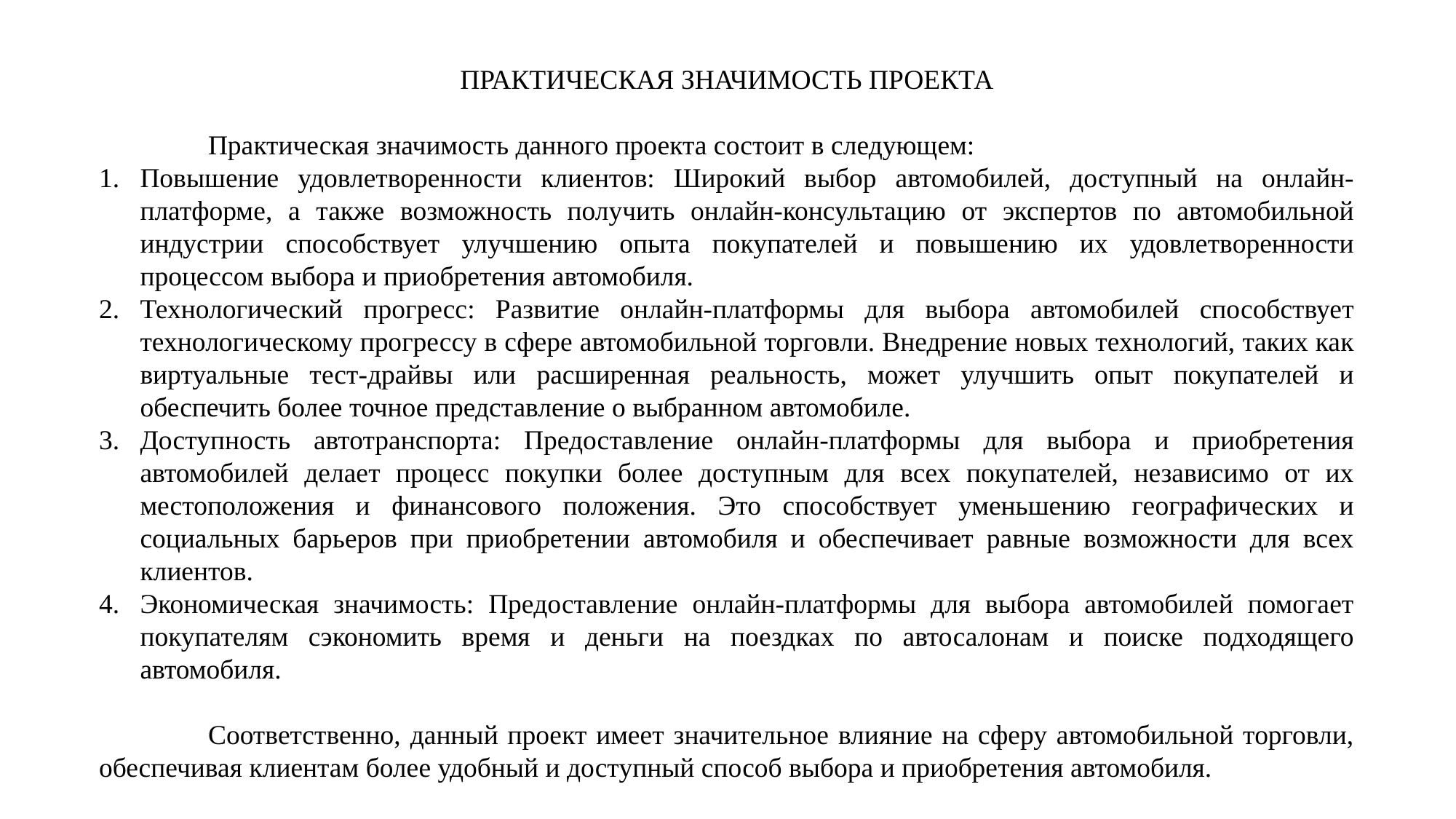

ПРАКТИЧЕСКАЯ ЗНАЧИМОСТЬ ПРОЕКТА

	Практическая значимость данного проекта состоит в следующем:
Повышение удовлетворенности клиентов: Широкий выбор автомобилей, доступный на онлайн-платформе, а также возможность получить онлайн-консультацию от экспертов по автомобильной индустрии способствует улучшению опыта покупателей и повышению их удовлетворенности процессом выбора и приобретения автомобиля.
Технологический прогресс: Развитие онлайн-платформы для выбора автомобилей способствует технологическому прогрессу в сфере автомобильной торговли. Внедрение новых технологий, таких как виртуальные тест-драйвы или расширенная реальность, может улучшить опыт покупателей и обеспечить более точное представление о выбранном автомобиле.
Доступность автотранспорта: Предоставление онлайн-платформы для выбора и приобретения автомобилей делает процесс покупки более доступным для всех покупателей, независимо от их местоположения и финансового положения. Это способствует уменьшению географических и социальных барьеров при приобретении автомобиля и обеспечивает равные возможности для всех клиентов.
Экономическая значимость: Предоставление онлайн-платформы для выбора автомобилей помогает покупателям сэкономить время и деньги на поездках по автосалонам и поиске подходящего автомобиля.

	Соответственно, данный проект имеет значительное влияние на сферу автомобильной торговли, обеспечивая клиентам более удобный и доступный способ выбора и приобретения автомобиля.